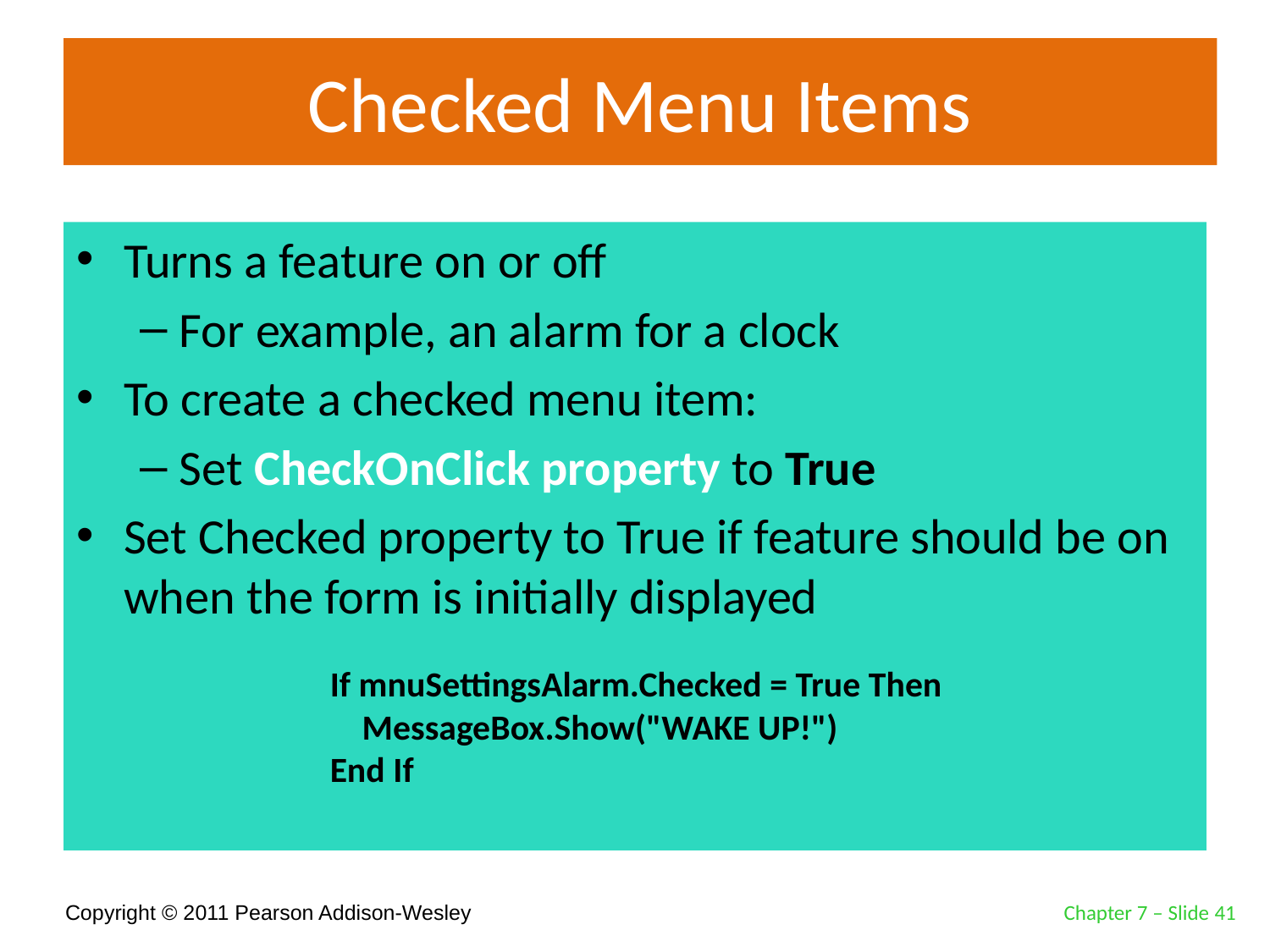

# Checked Menu Items
Turns a feature on or off
For example, an alarm for a clock
To create a checked menu item:
Set CheckOnClick property to True
Set Checked property to True if feature should be on when the form is initially displayed

If mnuSettingsAlarm.Checked = True Then
    MessageBox.Show("WAKE UP!")
End If
Chapter 7 – Slide 41